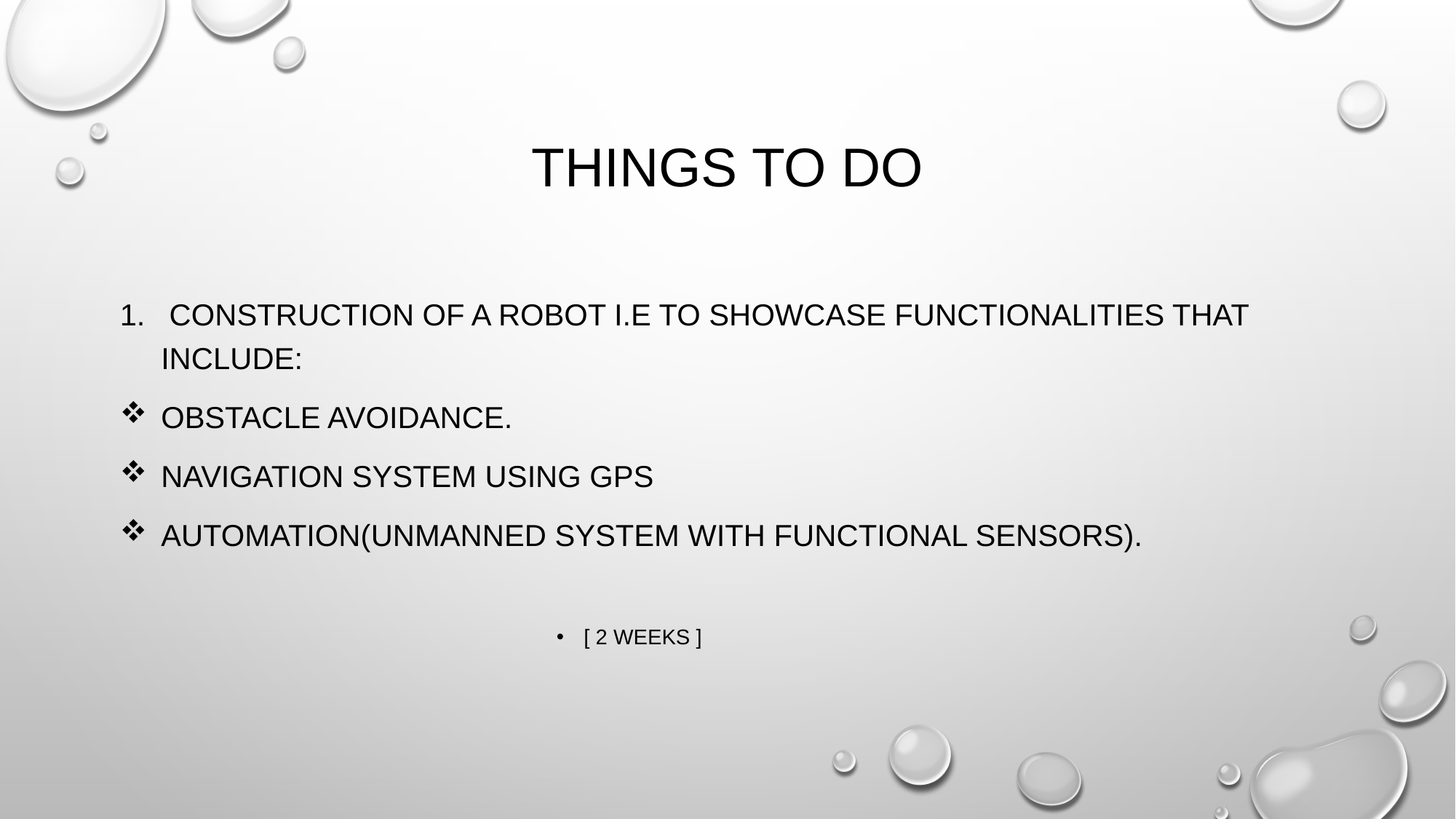

# Things to do
 Construction of a robot i.e to showcase functionalities that include:
Obstacle Avoidance.
Navigation system using GPS
AUTOMATION(UNMANNED SYSTEM WITH FUNCTIONAL SENSORS).

[ 2 WEEKS ]